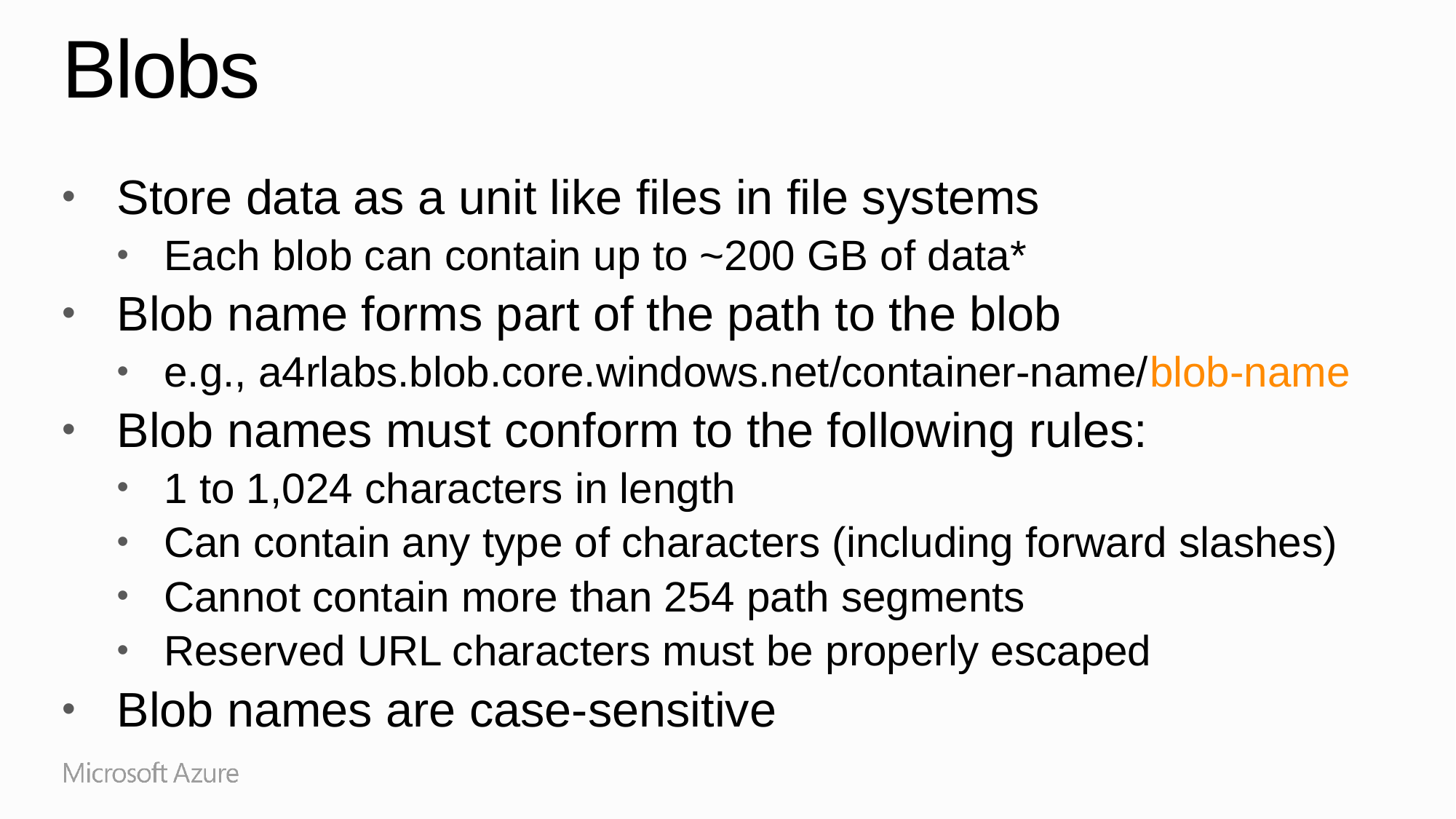

# Blobs
Store data as a unit like files in file systems
Each blob can contain up to ~200 GB of data*
Blob name forms part of the path to the blob
e.g., a4rlabs.blob.core.windows.net/container-name/blob-name
Blob names must conform to the following rules:
1 to 1,024 characters in length
Can contain any type of characters (including forward slashes)
Cannot contain more than 254 path segments
Reserved URL characters must be properly escaped
Blob names are case-sensitive